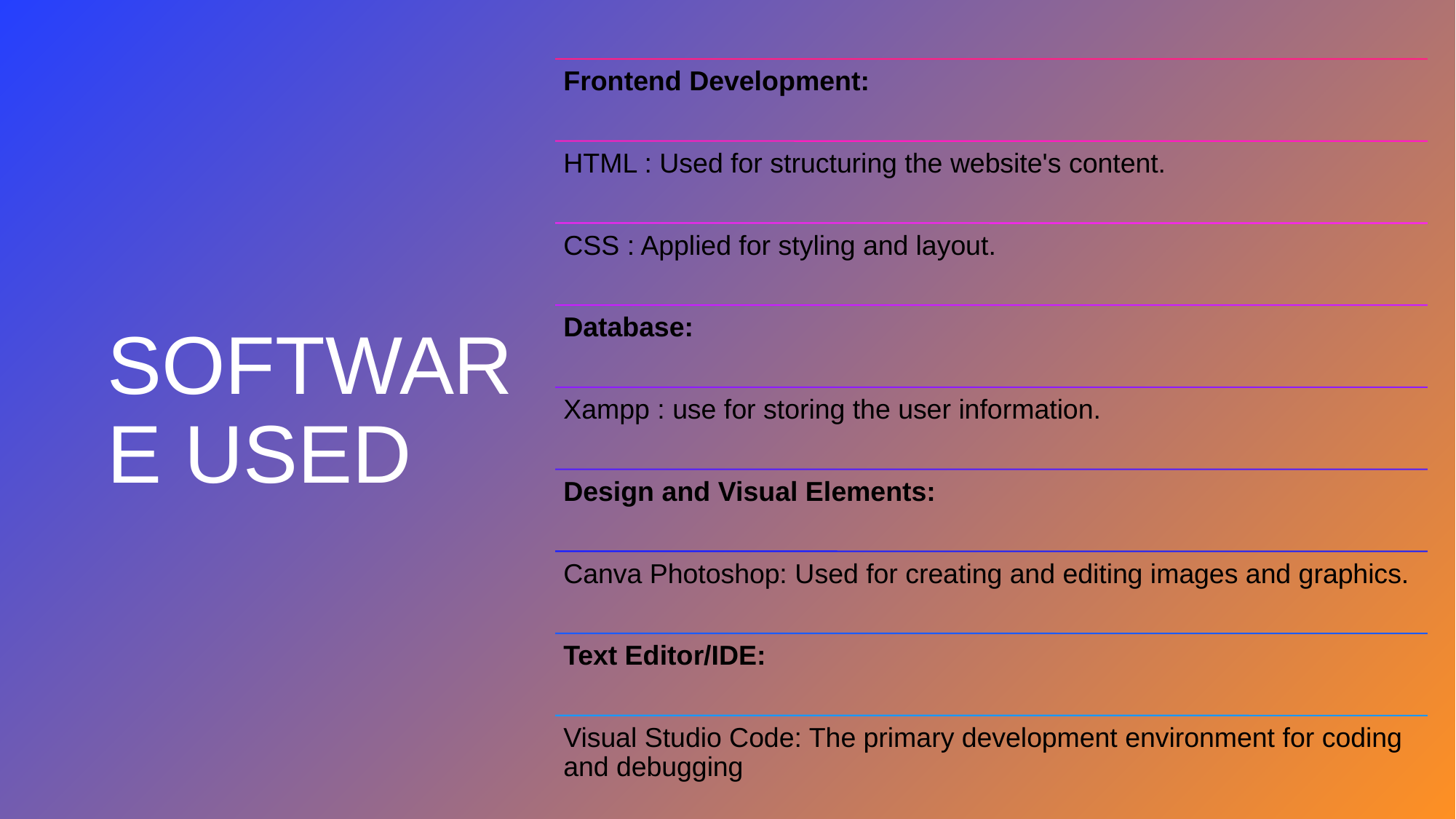

Frontend Development:
HTML : Used for structuring the website's content.
CSS : Applied for styling and layout.
Database:
Xampp : use for storing the user information.
Design and Visual Elements:
Canva Photoshop: Used for creating and editing images and graphics.
Text Editor/IDE:
Visual Studio Code: The primary development environment for coding and debugging
# SOFTWARE USED